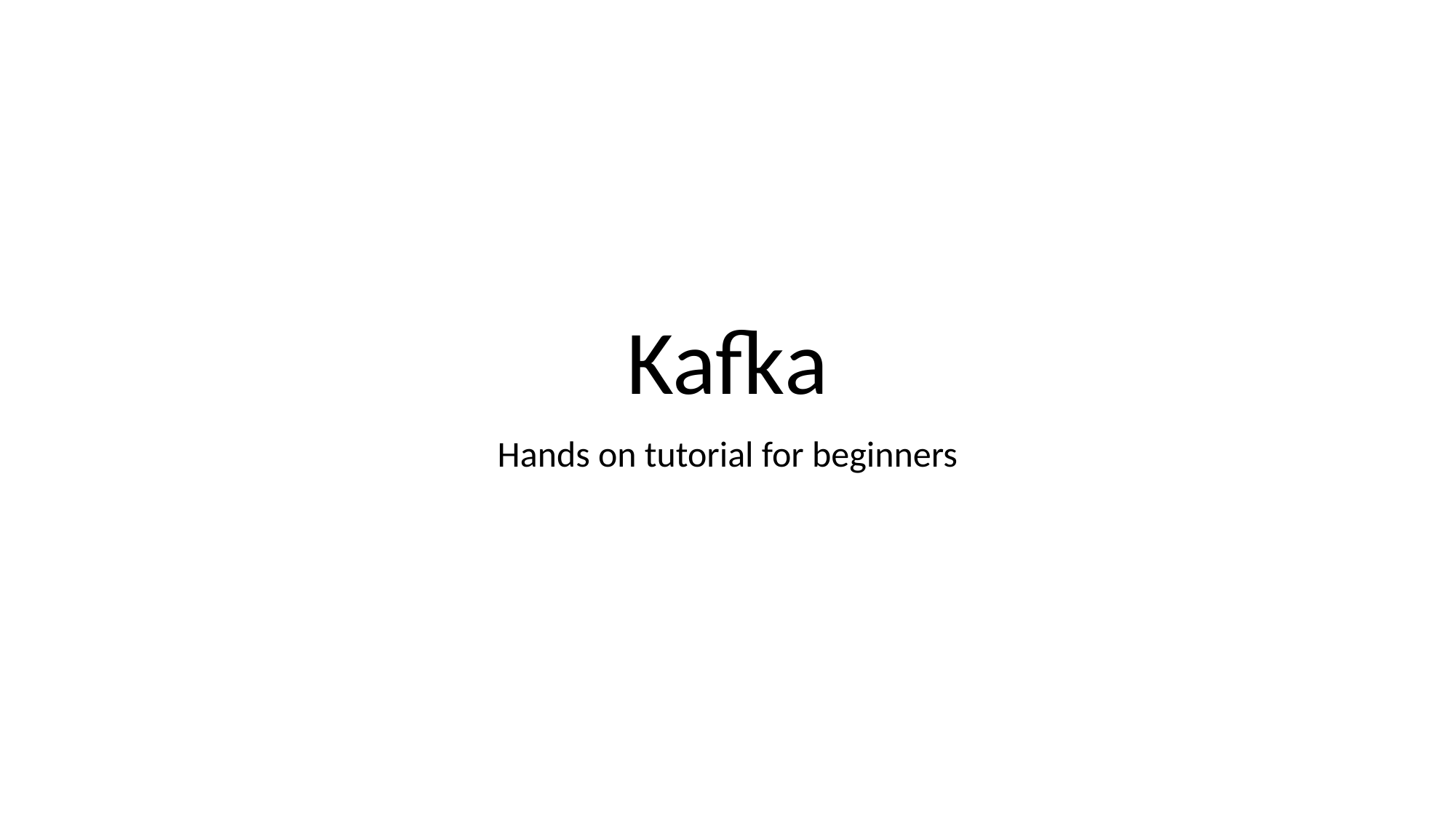

# Kafka
Hands on tutorial for beginners